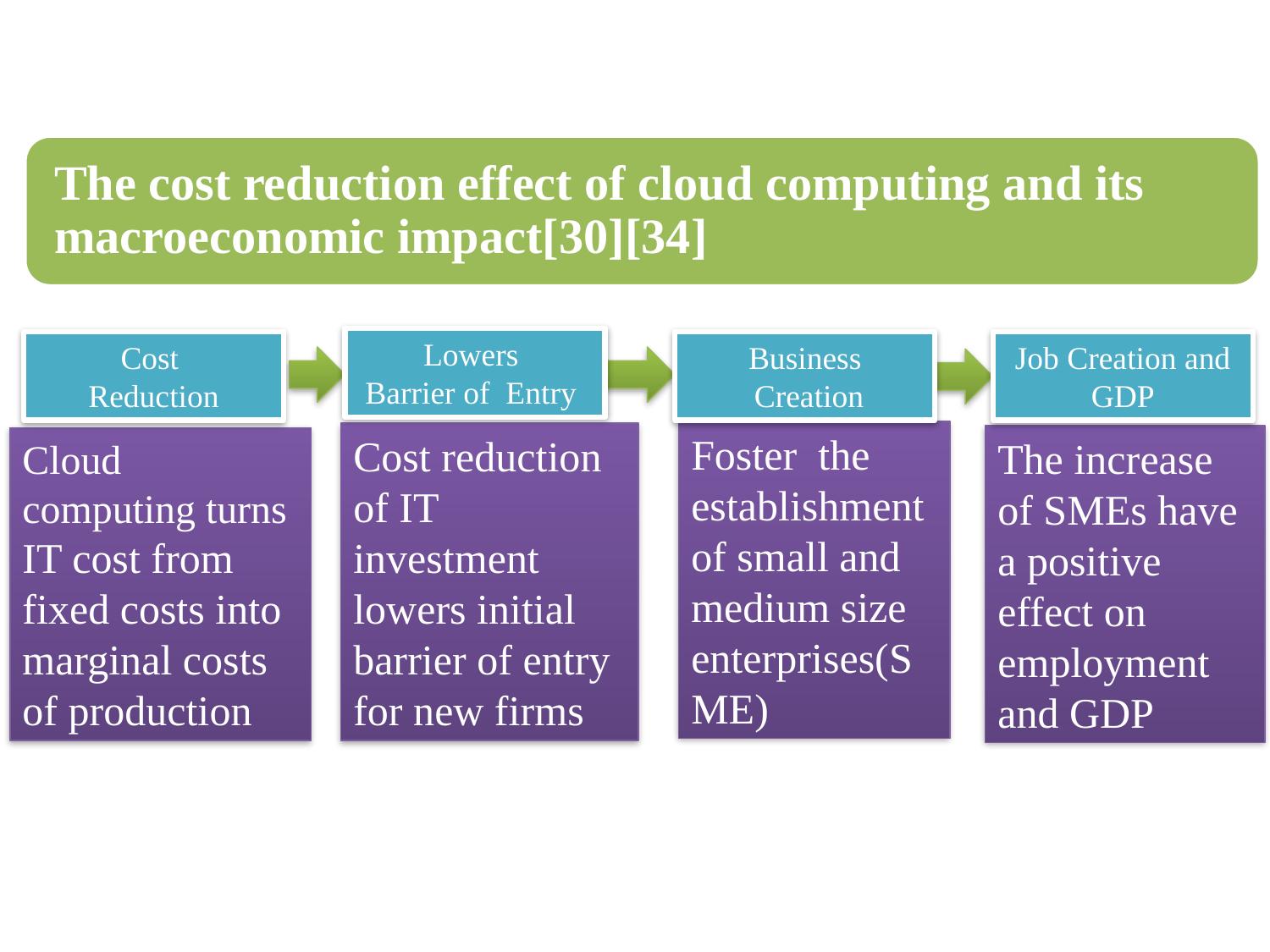

#
The cost reduction effect of cloud computing and its macroeconomic impact[30][34]

Lowers
Barrier of  Entry
Cost
Reduction
Business
 Creation
Job Creation and GDP

Foster  the establishment of small and medium size enterprises(SME)
Cost reduction of IT investment lowers initial barrier of entry for new firms
The increase of SMEs have a positive effect on employment and GDP
Cloud computing turns IT cost from fixed costs into marginal costs of production